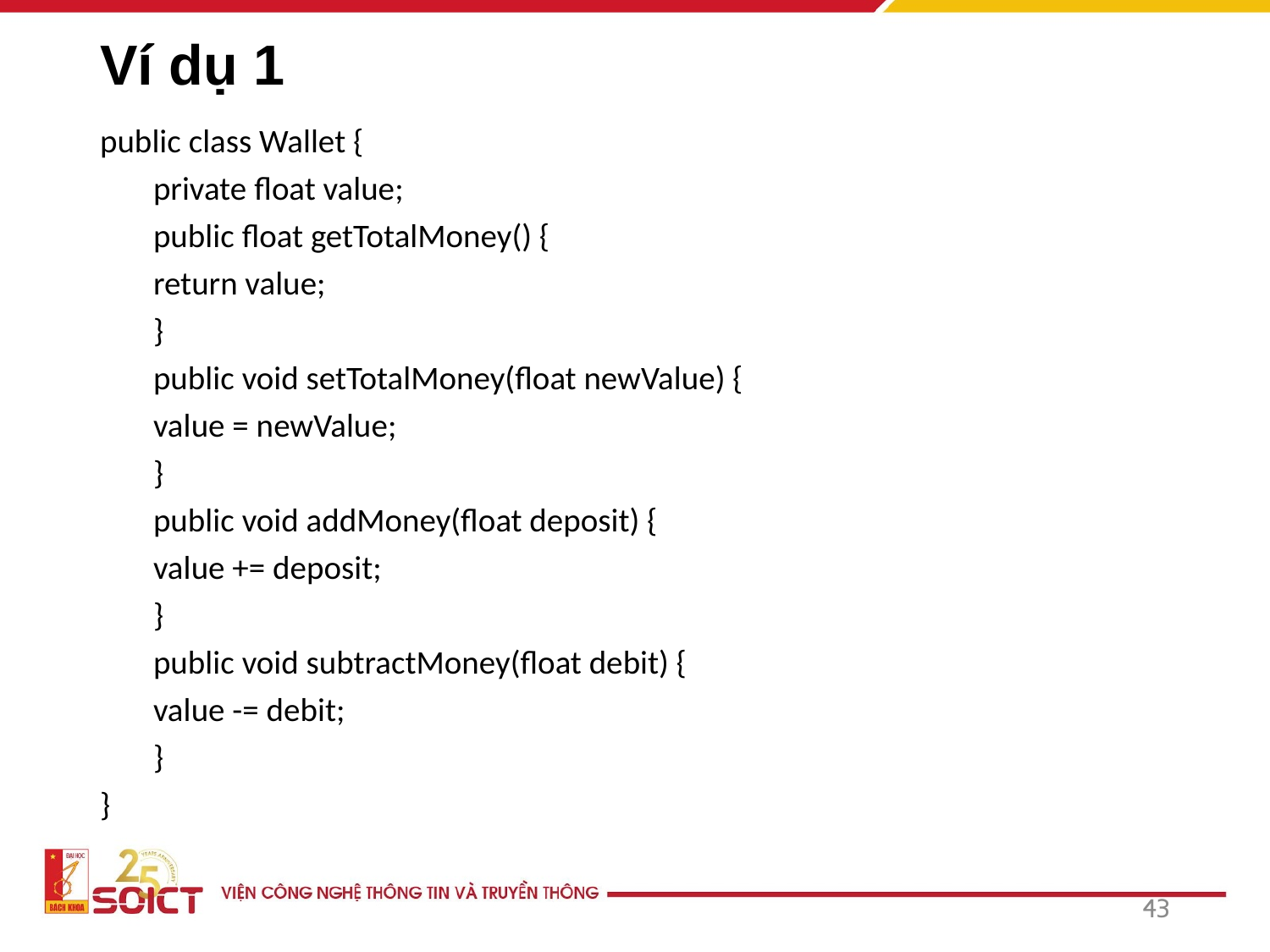

# Ví dụ 1
public class Wallet {
	private float value;
	public float getTotalMoney() {
		return value;
	}
	public void setTotalMoney(float newValue) {
		value = newValue;
	}
	public void addMoney(float deposit) {
		value += deposit;
	}
	public void subtractMoney(float debit) {
		value -= debit;
	}
}
43